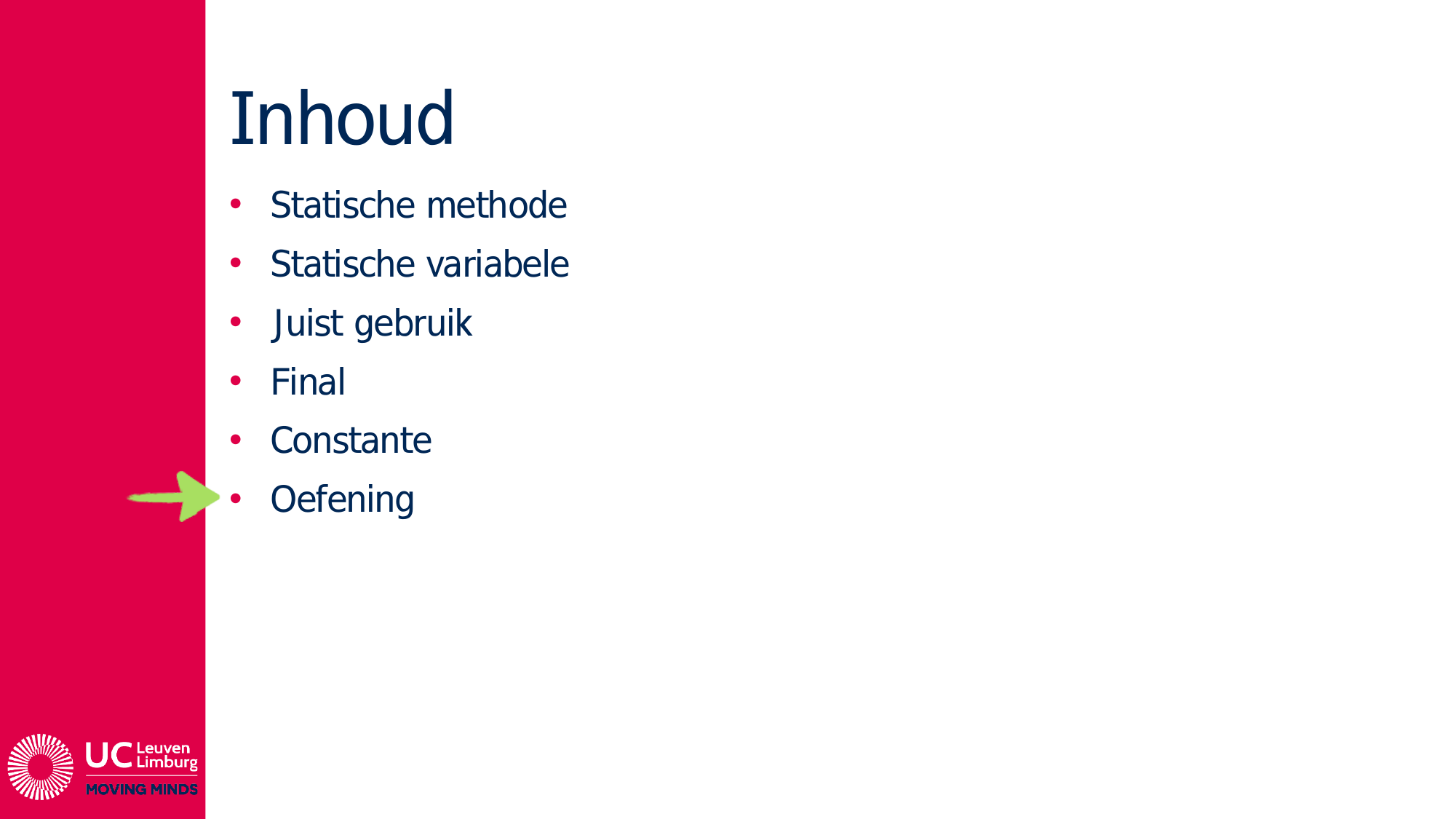

# Inhoud
Statische methode
Statische variabele
Juist gebruik
Final
Constante
Oefening